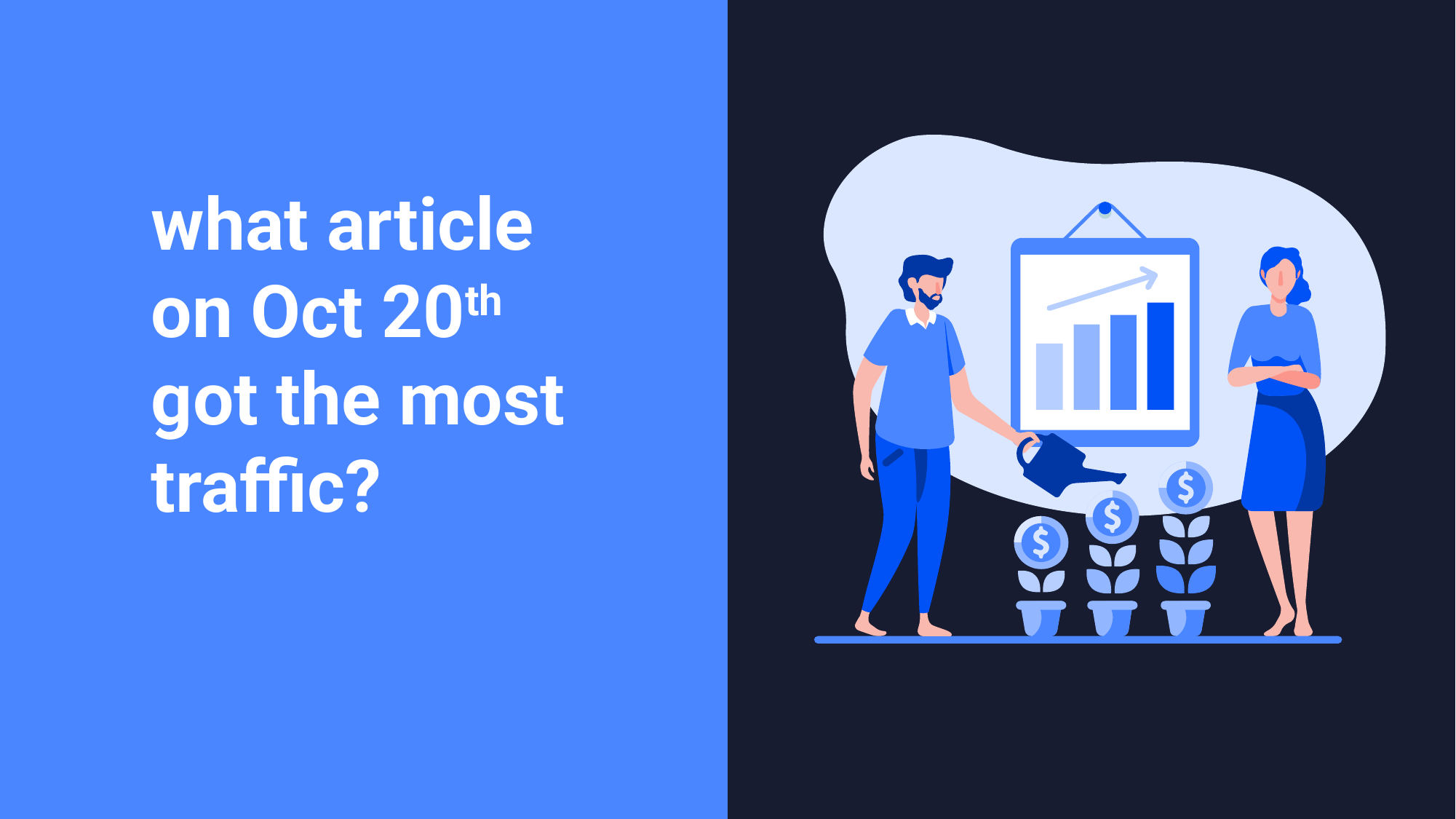

what article on Oct 20th got the most traffic?